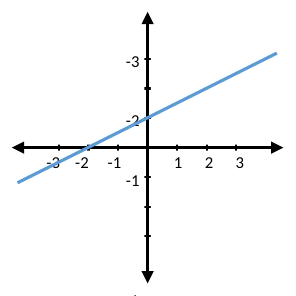

-3    -2     -1
      1      2      3
-3    -2     -1              1      2      3